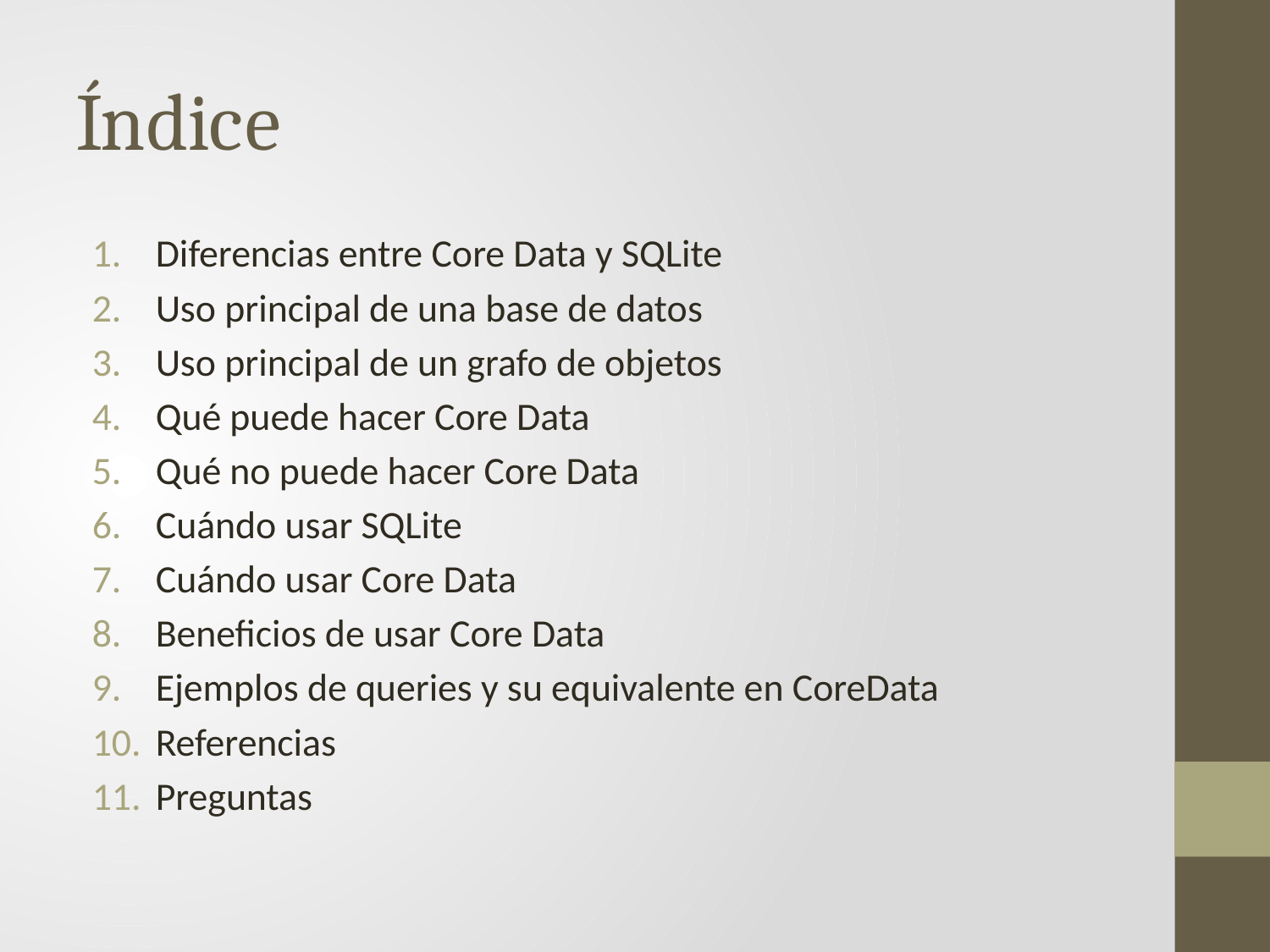

# Índice
Diferencias entre Core Data y SQLite
Uso principal de una base de datos
Uso principal de un grafo de objetos
Qué puede hacer Core Data
Qué no puede hacer Core Data
Cuándo usar SQLite
Cuándo usar Core Data
Beneficios de usar Core Data
Ejemplos de queries y su equivalente en CoreData
Referencias
Preguntas